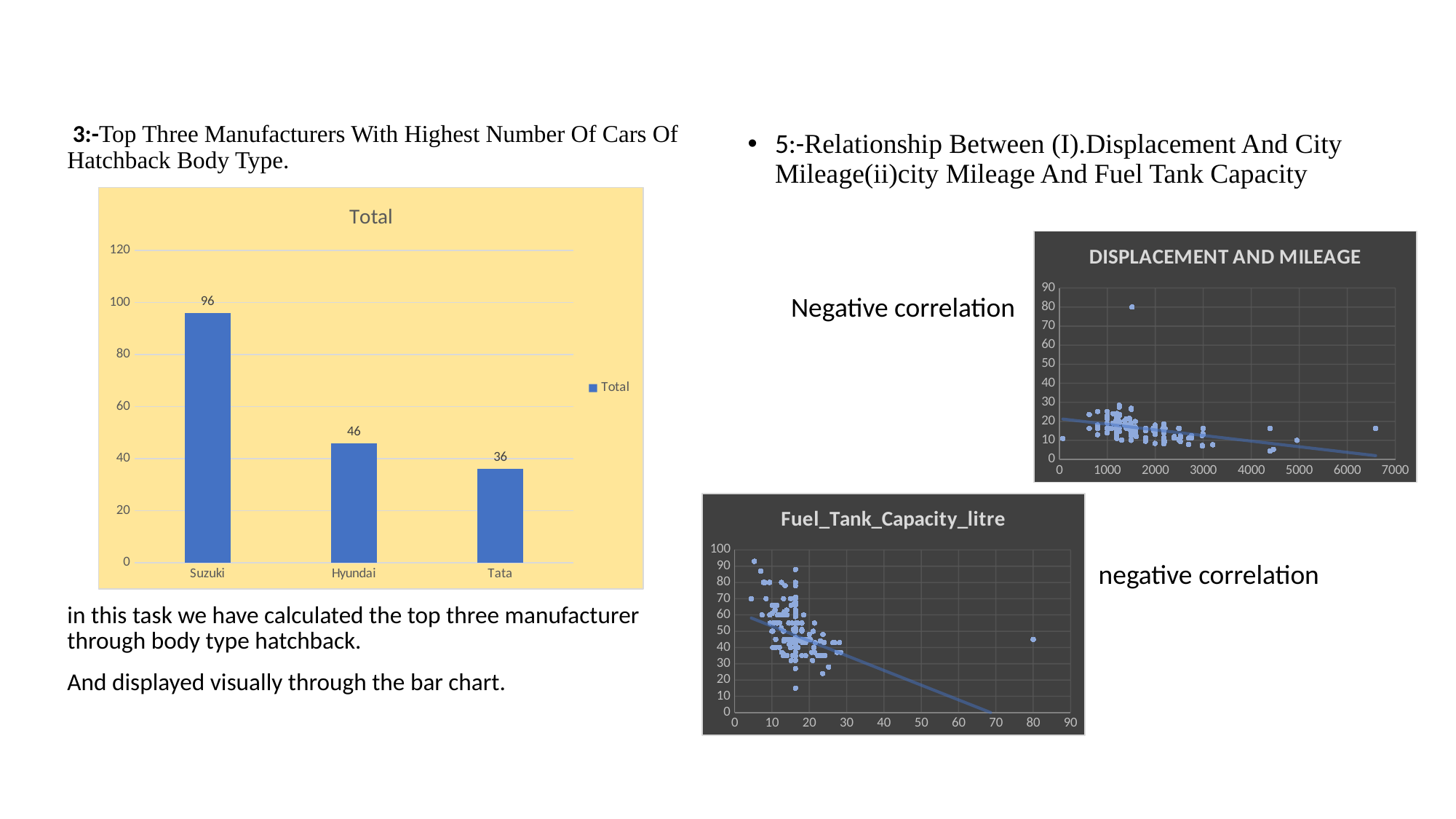

3:-Top Three Manufacturers With Highest Number Of Cars Of Hatchback Body Type.

in this task we have calculated the top three manufacturer through body type hatchback.
And displayed visually through the bar chart.

5:-Relationship Between (I).Displacement And City Mileage(ii)city Mileage And Fuel Tank Capacity

       Negative correlation

                                                        negative correlation

### Chart:

| Category | Total |
|---|---|
| Suzuki | 96.0 |
| Hyundai | 46.0 |
| Tata | 36.0 |

### Chart: DISPLACEMENT AND MILEAGE

| Category |  |
|---|---|

### Chart:

| Category | Fuel_Tank_Capacity_litre |
|---|---|